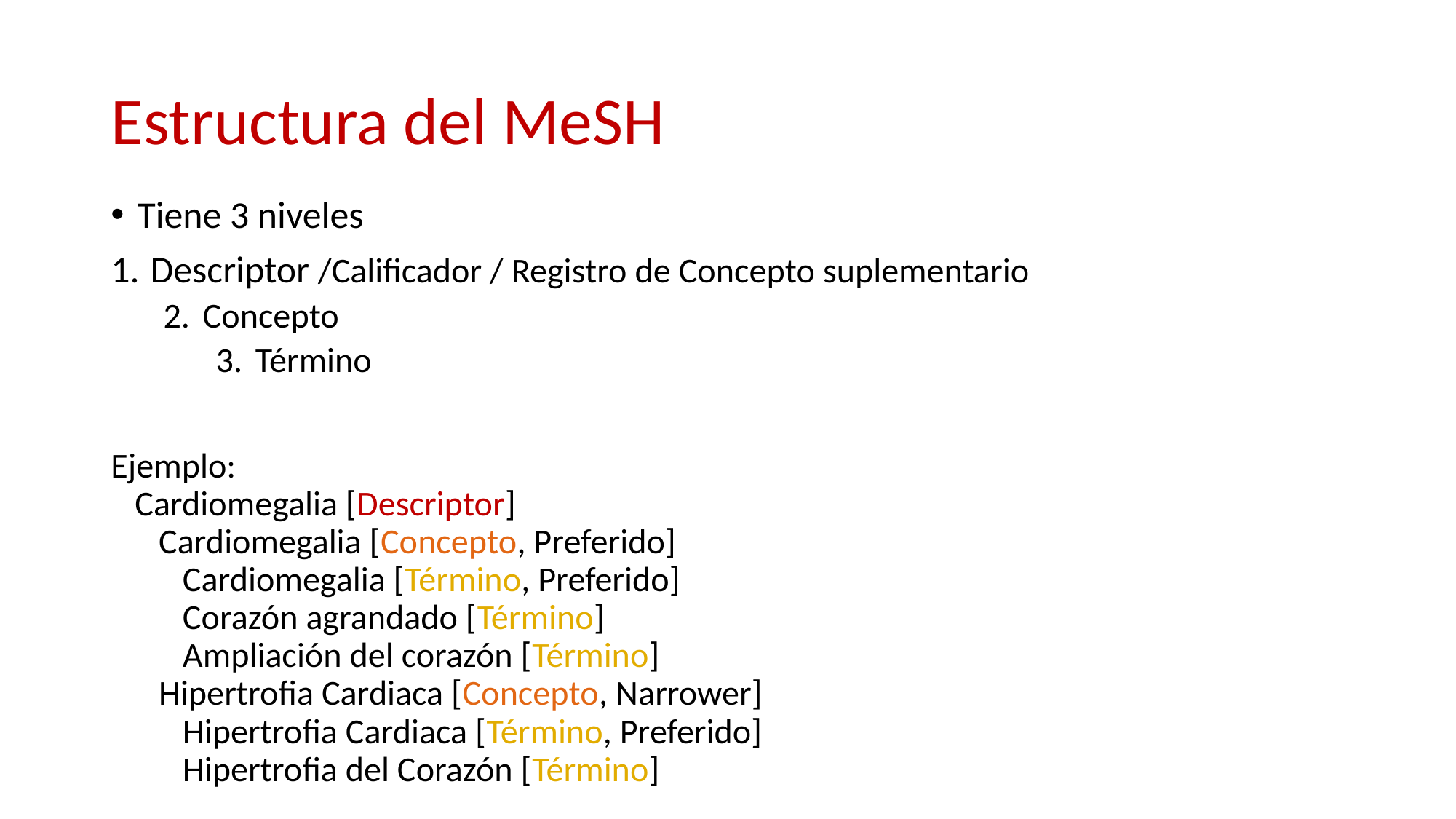

# Estructura del MeSH
Tiene 3 niveles
Descriptor /Calificador / Registro de Concepto suplementario
Concepto
Término

Ejemplo:
   Cardiomegalia [Descriptor]
      Cardiomegalia [Concepto, Preferido]
         Cardiomegalia [Término, Preferido]
         Corazón agrandado [Término]
         Ampliación del corazón [Término]
      Hipertrofia Cardiaca [Concepto, Narrower]
         Hipertrofia Cardiaca [Término, Preferido]
         Hipertrofia del Corazón [Término]